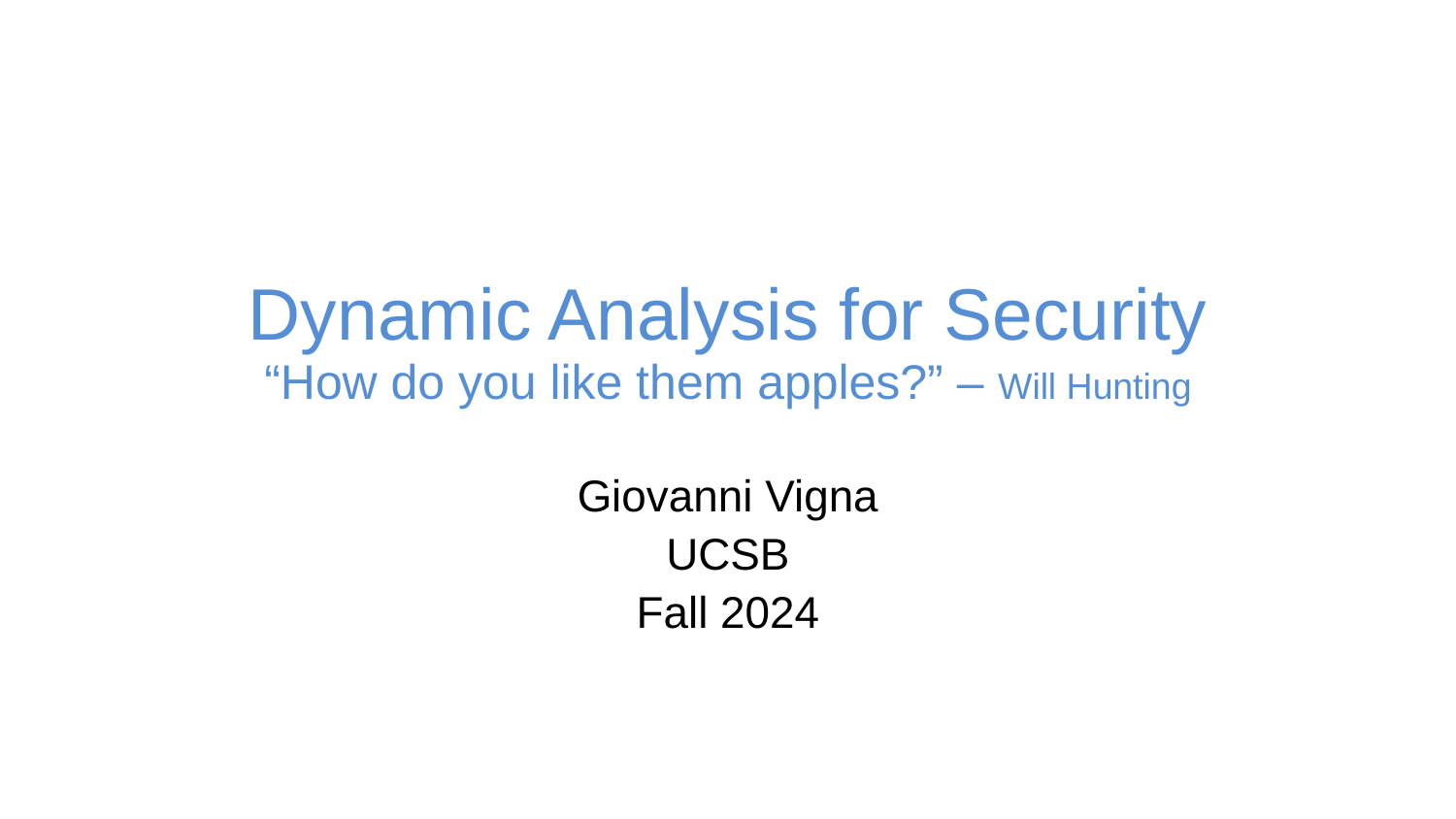

# Dynamic Analysis for Security “How do you like them apples?” – Will Hunting
Giovanni Vigna
UCSB
Fall 2024